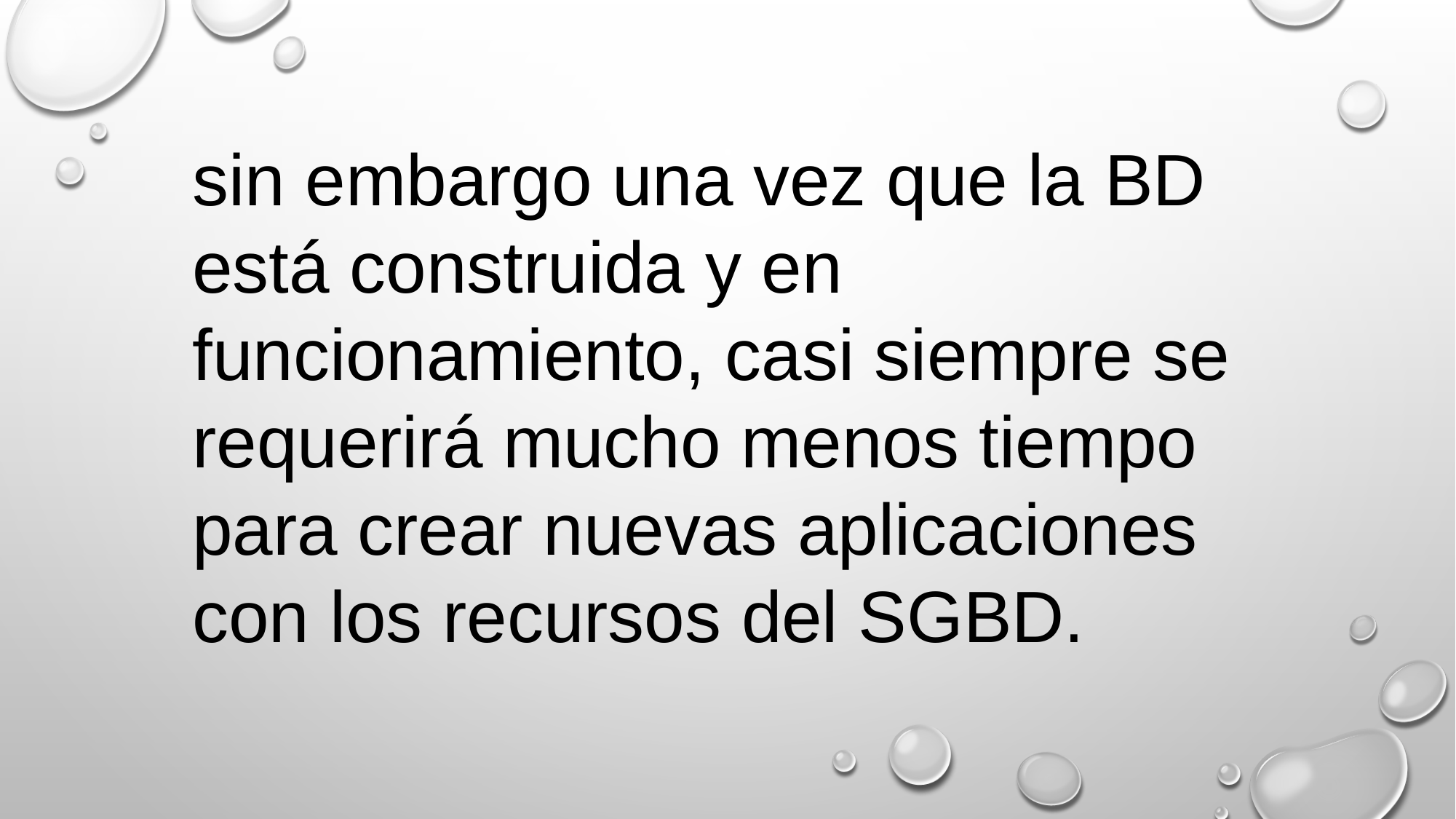

sin embargo una vez que la BD está construida y en funcionamiento, casi siempre se requerirá mucho menos tiempo para crear nuevas aplicaciones con los recursos del SGBD.